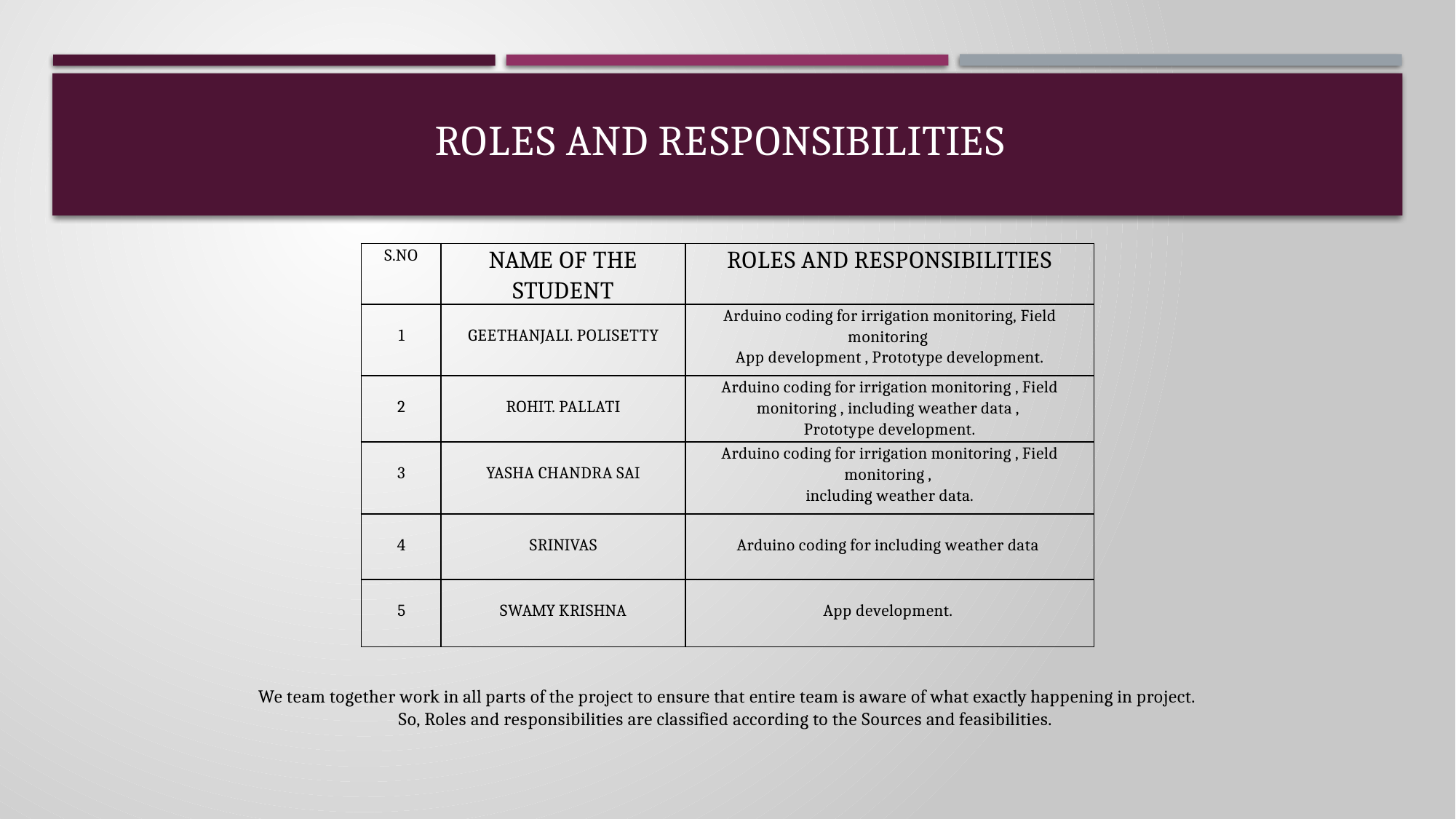

# ROLES AND RESPONSIBILITIES
| S.NO | NAME OF THE STUDENT | ROLES AND RESPONSIBILITIES |
| --- | --- | --- |
| 1 | GEETHANJALI. POLISETTY | Arduino coding for irrigation monitoring, Field monitoring App development , Prototype development. |
| 2 | ROHIT. PALLATI | Arduino coding for irrigation monitoring , Field monitoring , including weather data , Prototype development. |
| 3 | YASHA CHANDRA SAI | Arduino coding for irrigation monitoring , Field monitoring , including weather data. |
| 4 | SRINIVAS | Arduino coding for including weather data |
| 5 | SWAMY KRISHNA | App development. |
We team together work in all parts of the project to ensure that entire team is aware of what exactly happening in project.
So, Roles and responsibilities are classified according to the Sources and feasibilities.